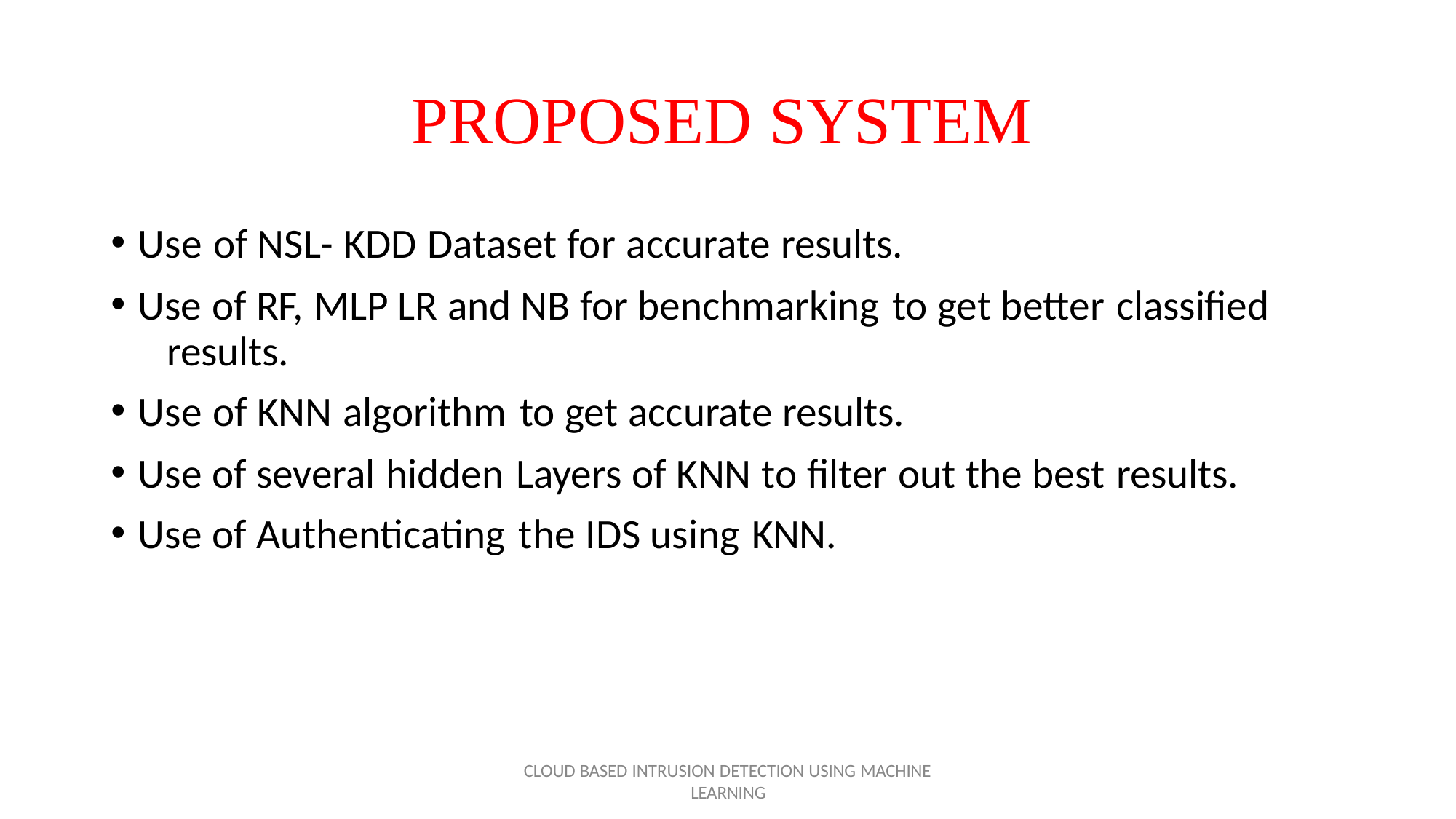

# PROPOSED SYSTEM
Use of NSL- KDD Dataset for accurate results.
Use of RF, MLP LR and NB for benchmarking to get better classified 	results.
Use of KNN algorithm to get accurate results.
Use of several hidden Layers of KNN to filter out the best results.
Use of Authenticating the IDS using KNN.
CLOUD BASED INTRUSION DETECTION USING MACHINE
LEARNING